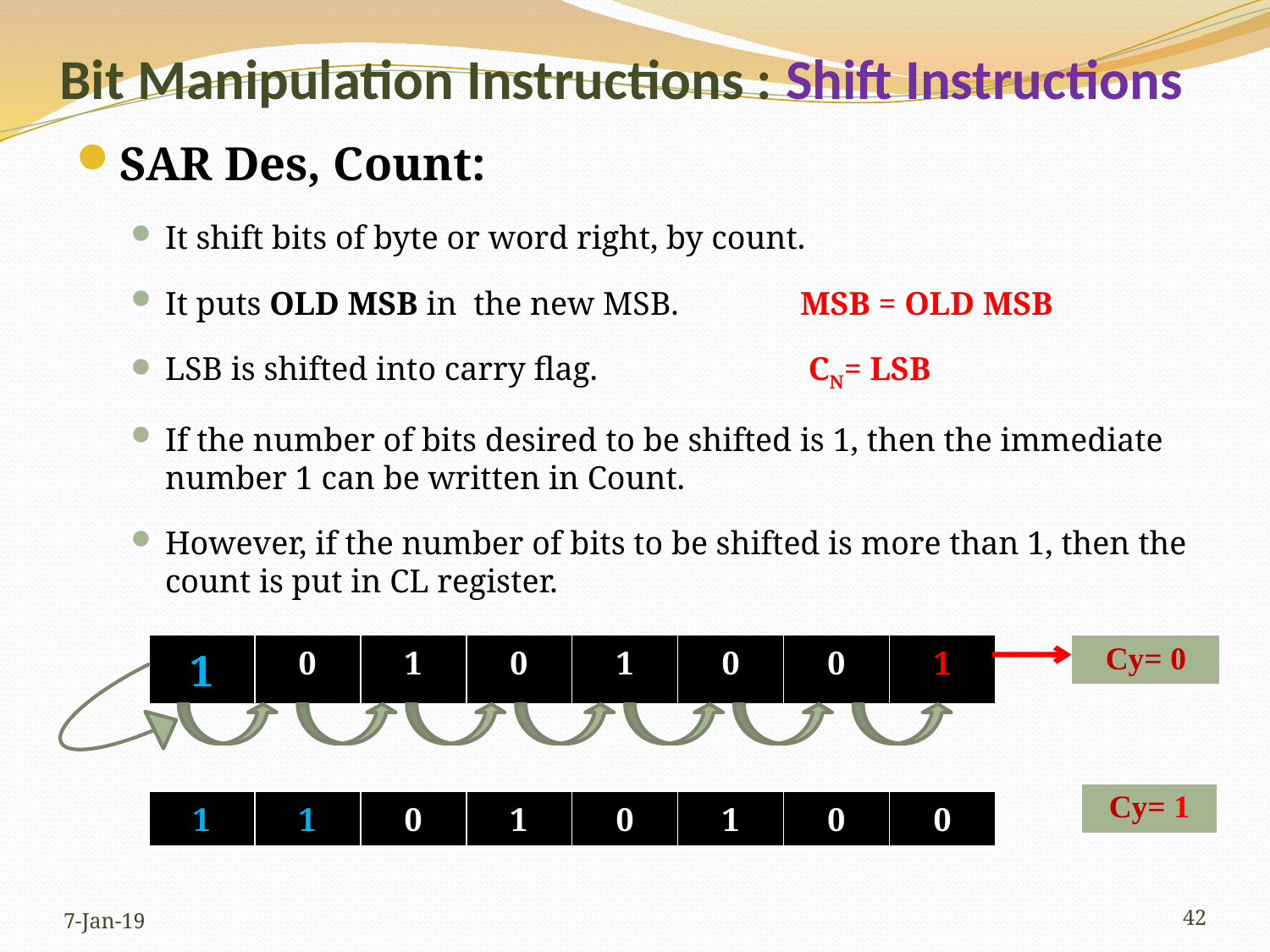

Bit Manipulation Instructions : Shift Instructions
SAR Des, Count:
It shift bits of byte or word right, by count.
It puts OLD MSB in  the new MSB.	MSB = OLD MSB
LSB is shifted into carry flag.		 CN= LSB
If the number of bits desired to be shifted is 1, then the immediate number 1 can be written in Count.
However, if the number of bits to be shifted is more than 1, then the count is put in CL register.
| 1 | 0 | 1 | 0 | 1 | 0 | 0 | 1 |
| --- | --- | --- | --- | --- | --- | --- | --- |
| Cy= 0 |
| --- |

| Cy= 1 |
| --- |
| 1 | 1 | 0 | 1 | 0 | 1 | 0 | 0 |
| --- | --- | --- | --- | --- | --- | --- | --- |
7-Jan-19
42